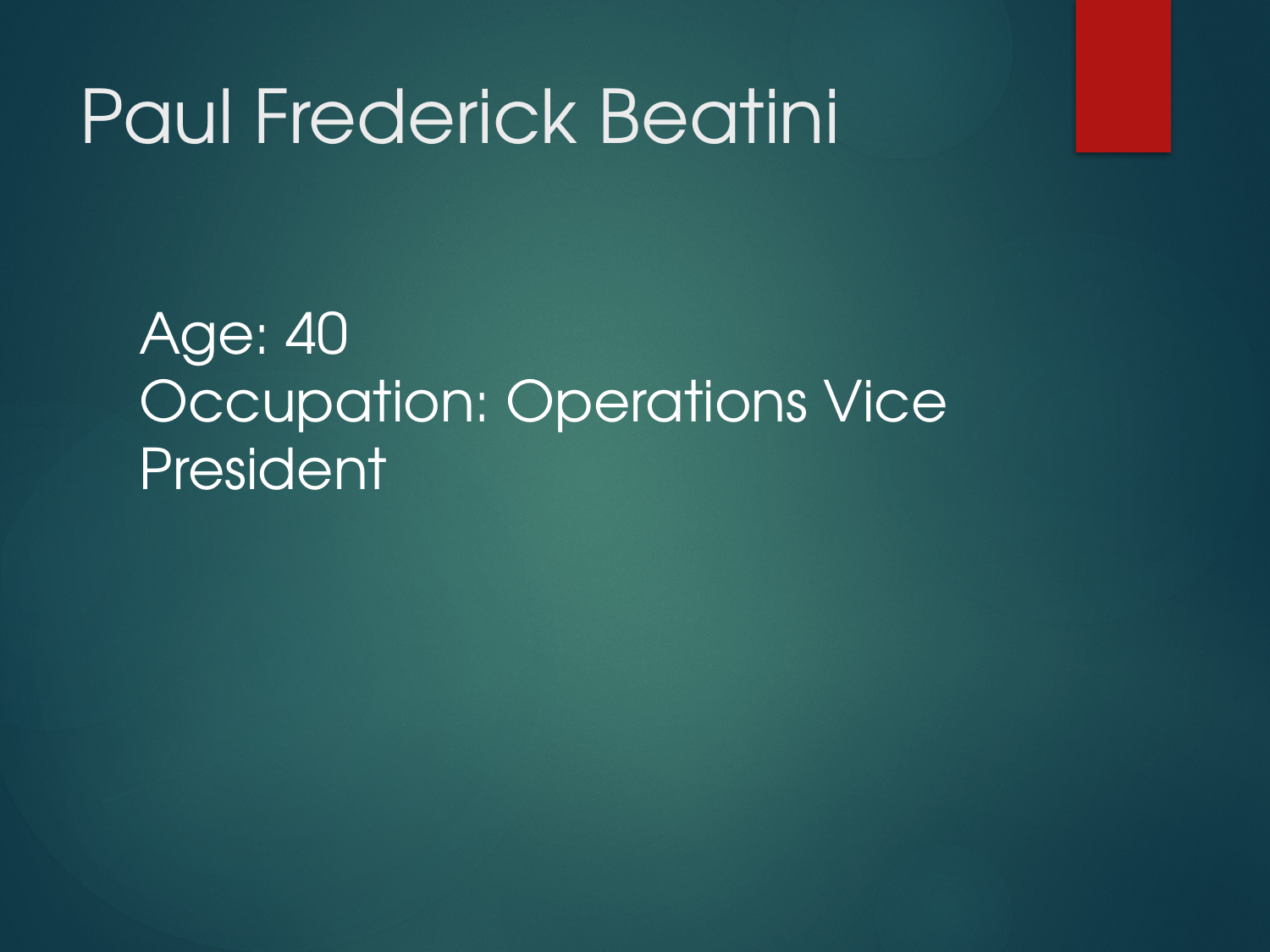

# Paul Frederick Beatini

Age: 40
Occupation: Operations Vice President